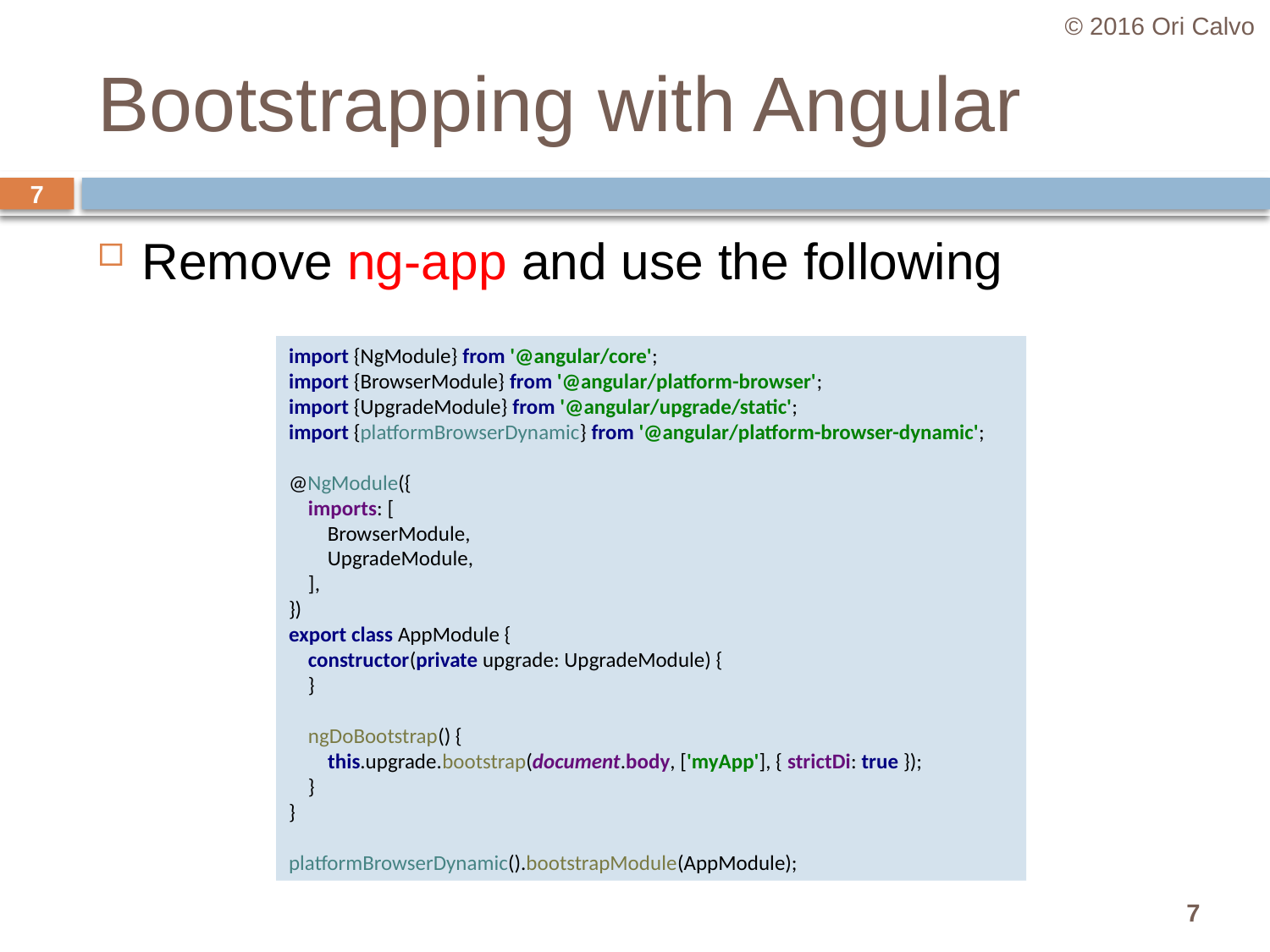

© 2016 Ori Calvo
# Bootstrapping with Angular
7
Remove ng-app and use the following
import {NgModule} from '@angular/core';
import {BrowserModule} from '@angular/platform-browser';
import {UpgradeModule} from '@angular/upgrade/static';
import {platformBrowserDynamic} from '@angular/platform-browser-dynamic';
@NgModule({
    imports: [
        BrowserModule,
        UpgradeModule,
    ],
})
export class AppModule {
    constructor(private upgrade: UpgradeModule) {
    }
    ngDoBootstrap() {
        this.upgrade.bootstrap(document.body, ['myApp'], { strictDi: true });
    }
}
platformBrowserDynamic().bootstrapModule(AppModule);